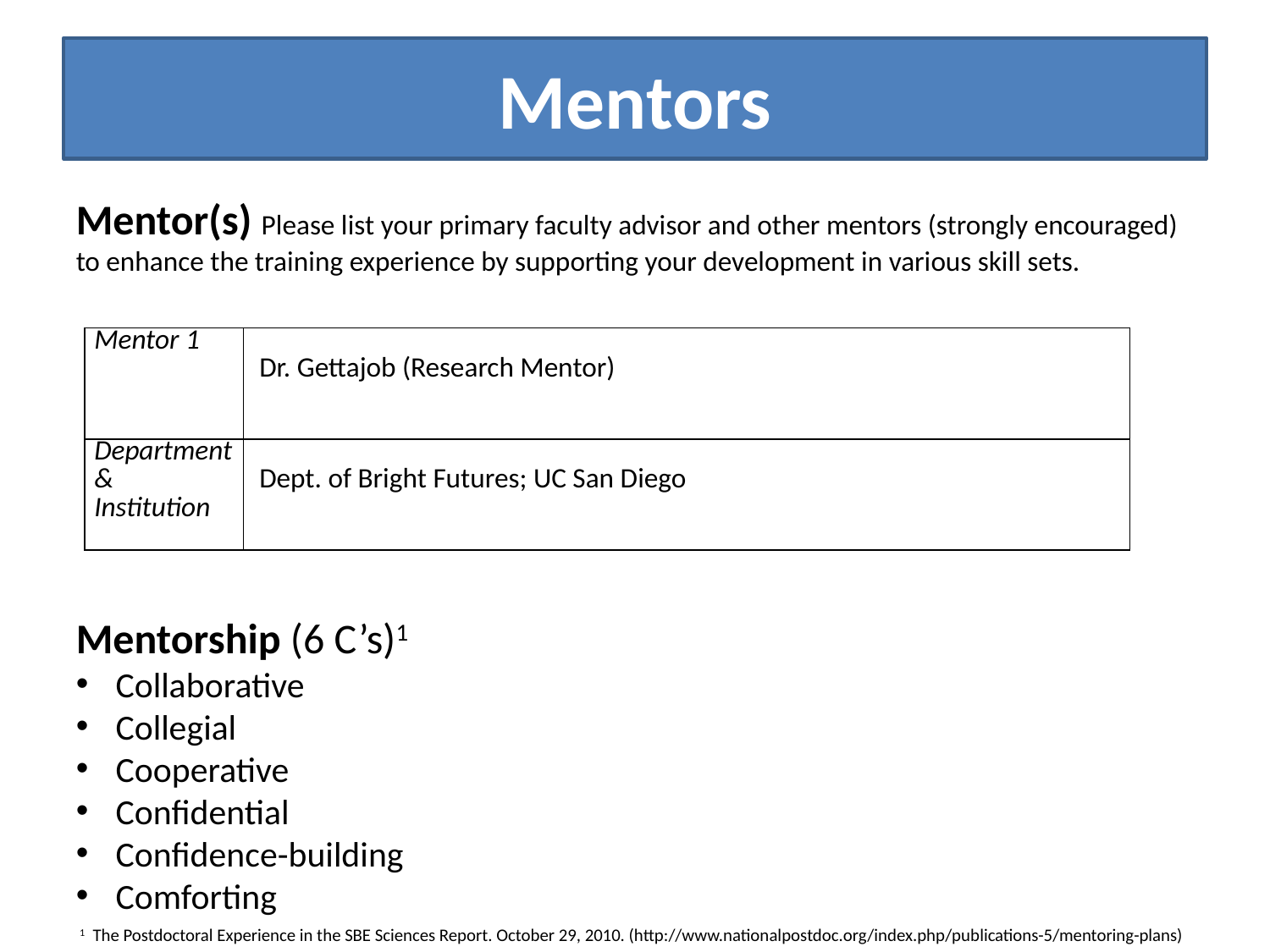

# Mentors
Mentor(s) Please list your primary faculty advisor and other mentors (strongly encouraged) to enhance the training experience by supporting your development in various skill sets.

Mentorship (6 C’s)1
Collaborative
Collegial
Cooperative
Confidential
Confidence-building
Comforting

| Mentor 1 | Dr. Gettajob (Research Mentor) |
| --- | --- |
| Department & Institution | Dept. of Bright Futures; UC San Diego |
1  The Postdoctoral Experience in the SBE Sciences Report. October 29, 2010. (http://www.nationalpostdoc.org/index.php/publications-5/mentoring-plans)